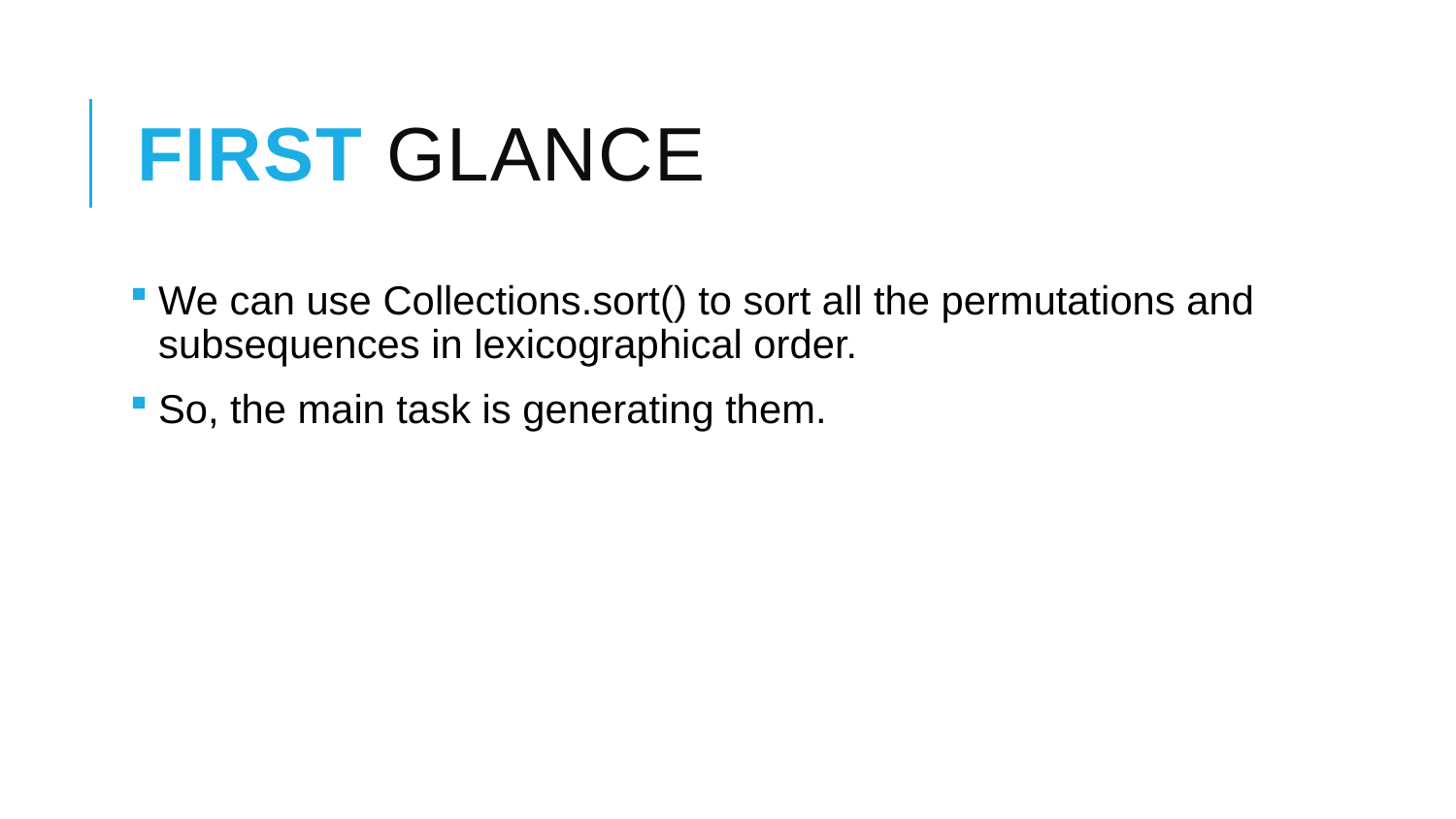

# First glance
We can use Collections.sort() to sort all the permutations and subsequences in lexicographical order.
So, the main task is generating them.